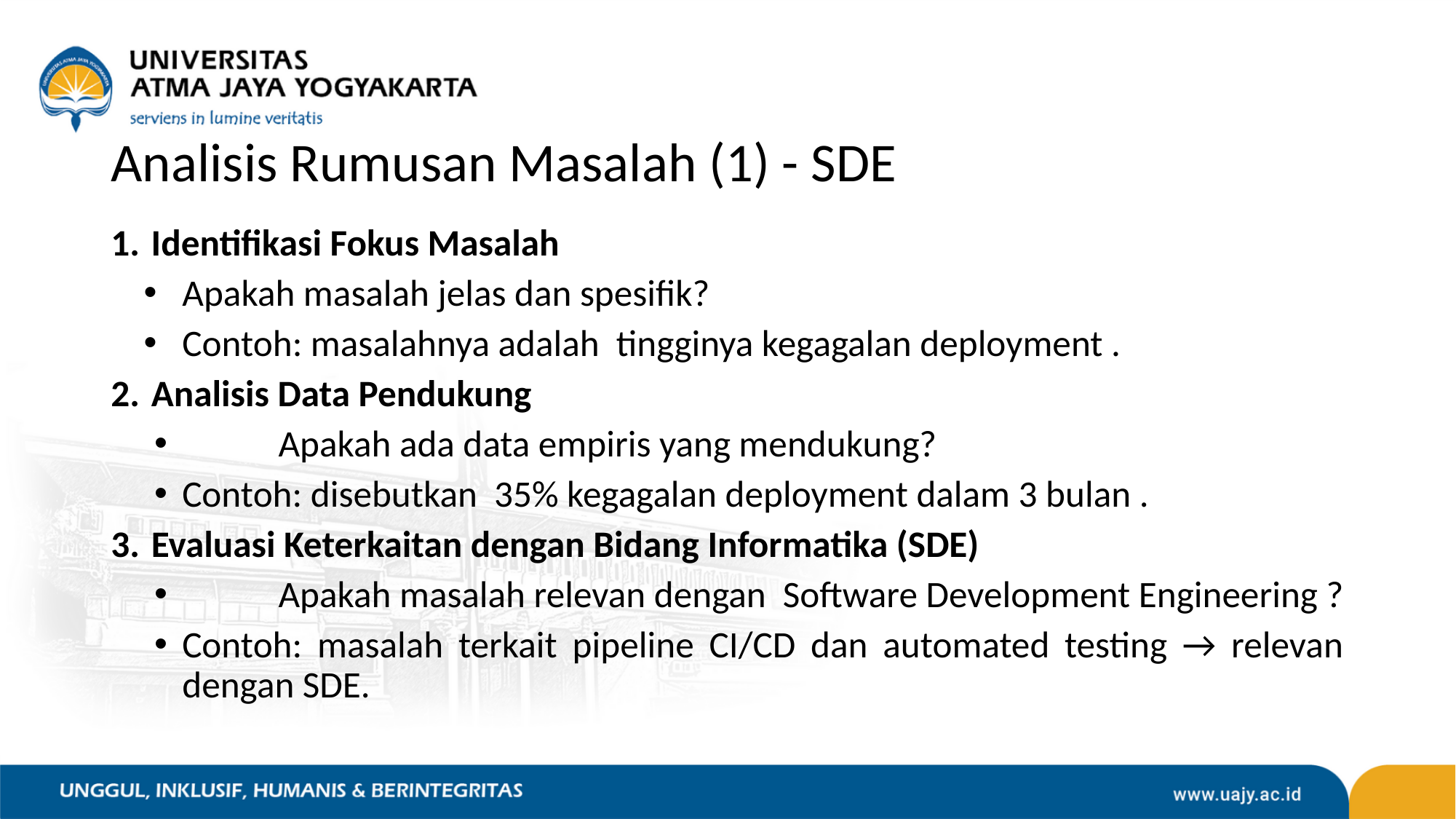

# Analisis Rumusan Masalah (1) - SDE
Identifikasi Fokus Masalah
Apakah masalah jelas dan spesifik?
Contoh: masalahnya adalah  tingginya kegagalan deployment .
Analisis Data Pendukung
	Apakah ada data empiris yang mendukung?
Contoh: disebutkan  35% kegagalan deployment dalam 3 bulan .
Evaluasi Keterkaitan dengan Bidang Informatika (SDE)
	Apakah masalah relevan dengan  Software Development Engineering ?
Contoh: masalah terkait pipeline CI/CD dan automated testing → relevan dengan SDE.